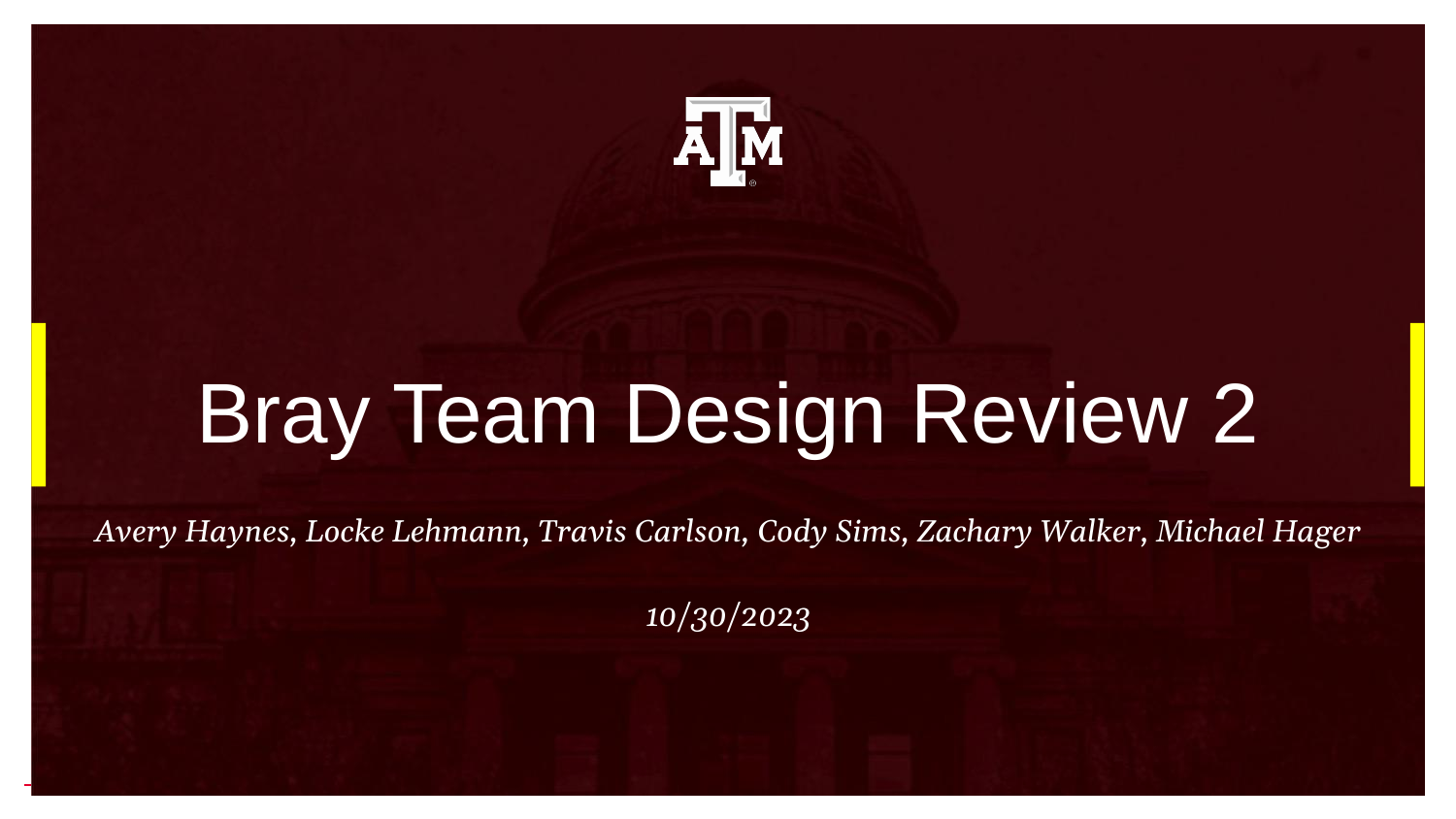

# Bray Team Design Review 2
Avery Haynes, Locke Lehmann, Travis Carlson, Cody Sims, Zachary Walker, Michael Hager

10/30/2023